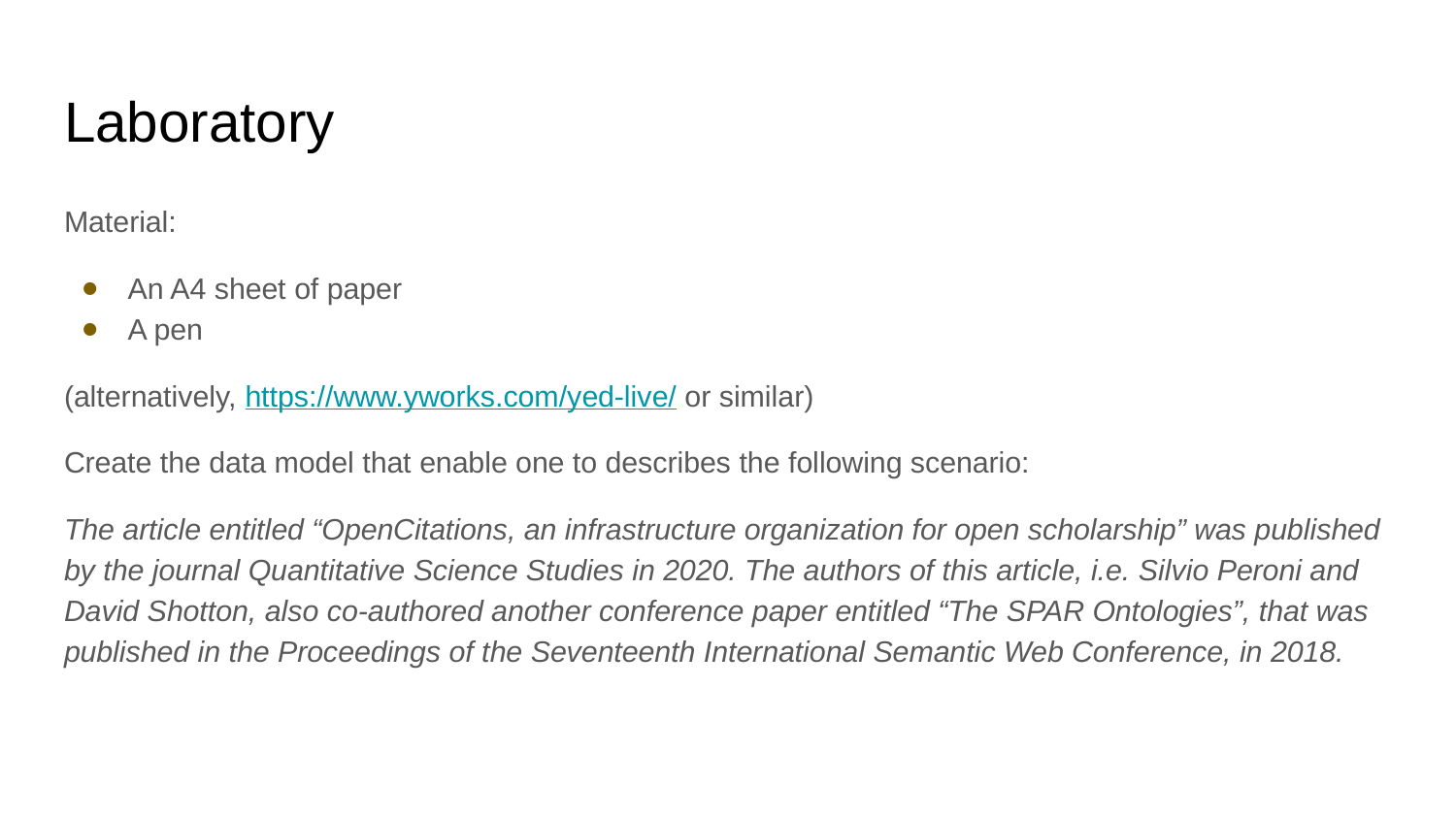

# Laboratory
Material:
An A4 sheet of paper
A pen
(alternatively, https://www.yworks.com/yed-live/ or similar)
Create the data model that enable one to describes the following scenario:
The article entitled “OpenCitations, an infrastructure organization for open scholarship” was published by the journal Quantitative Science Studies in 2020. The authors of this article, i.e. Silvio Peroni and David Shotton, also co-authored another conference paper entitled “The SPAR Ontologies”, that was published in the Proceedings of the Seventeenth International Semantic Web Conference, in 2018.